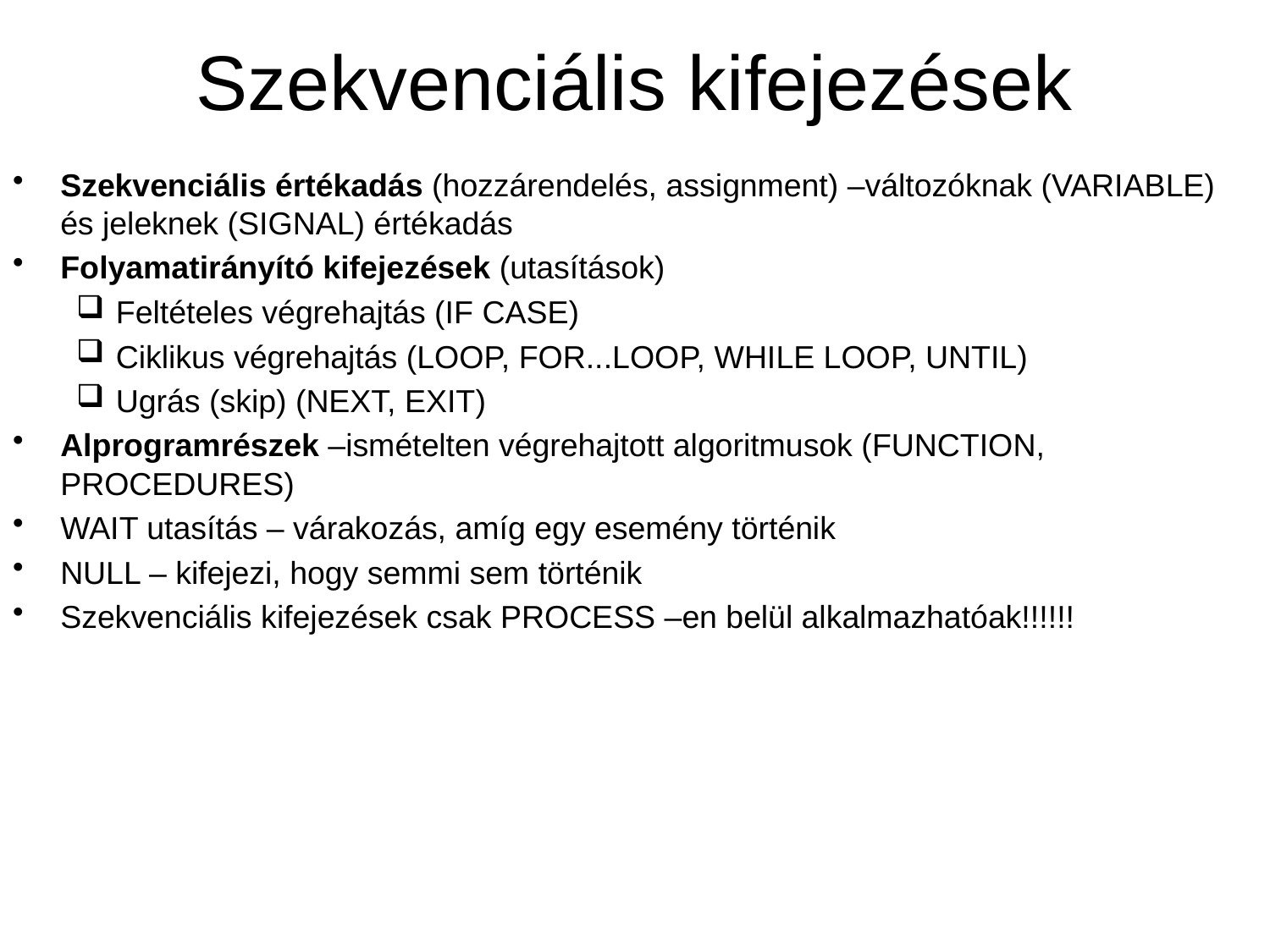

# Szekvenciális kifejezések
Szekvenciális értékadás (hozzárendelés, assignment) –változóknak (VARIABLE) és jeleknek (SIGNAL) értékadás
Folyamatirányító kifejezések (utasítások)
Feltételes végrehajtás (IF CASE)
Ciklikus végrehajtás (LOOP, FOR...LOOP, WHILE LOOP, UNTIL)
Ugrás (skip) (NEXT, EXIT)
Alprogramrészek –ismételten végrehajtott algoritmusok (FUNCTION, PROCEDURES)
WAIT utasítás – várakozás, amíg egy esemény történik
NULL – kifejezi, hogy semmi sem történik
Szekvenciális kifejezések csak PROCESS –en belül alkalmazhatóak!!!!!!